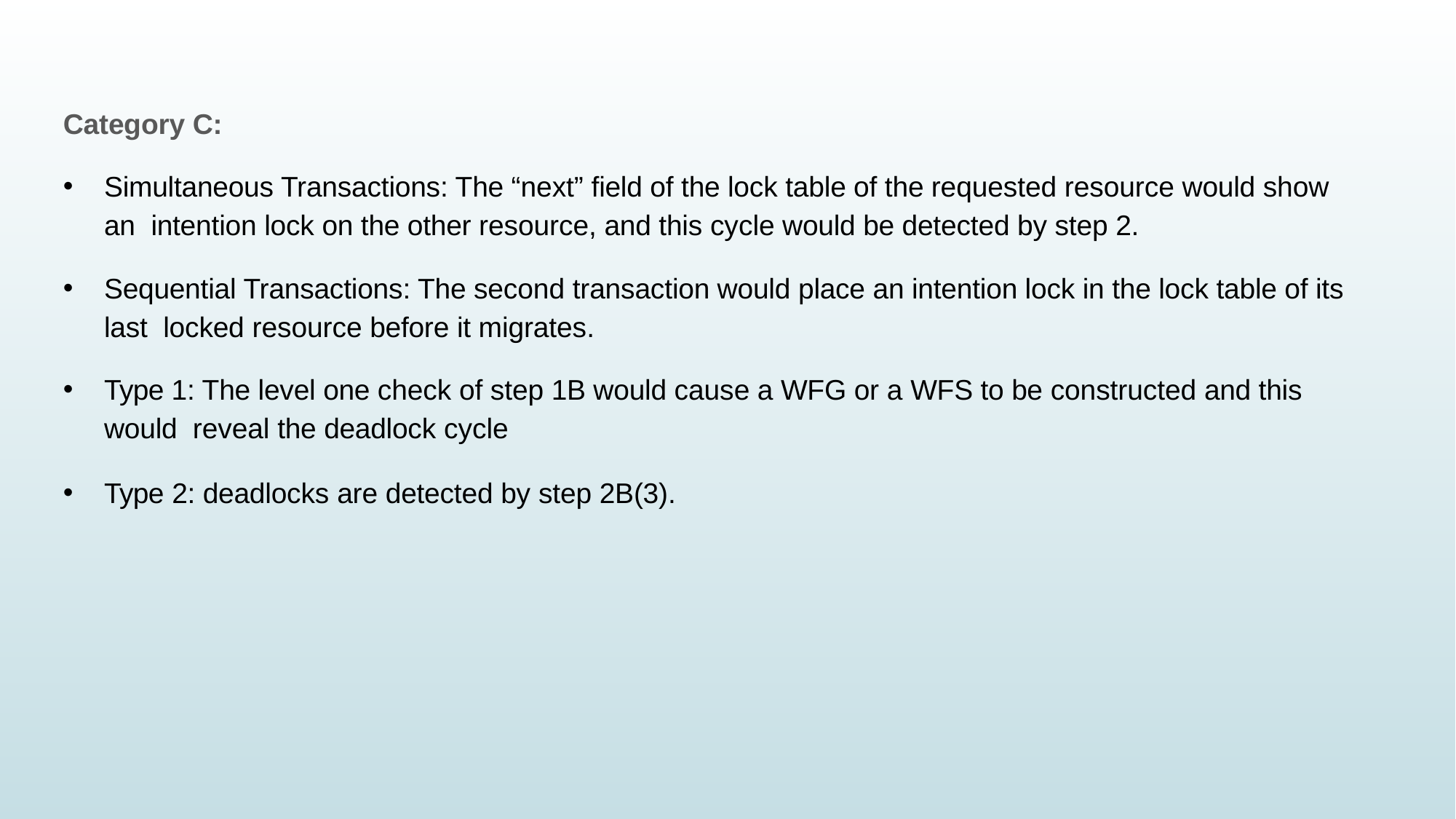

Category C:
Simultaneous Transactions: The “next” field of the lock table of the requested resource would show an  intention lock on the other resource, and this cycle would be detected by step 2.
Sequential Transactions: The second transaction would place an intention lock in the lock table of its last  locked resource before it migrates.
Type 1: The level one check of step 1B would cause a WFG or a WFS to be constructed and this would  reveal the deadlock cycle

Type 2: deadlocks are detected by step 2B(3).